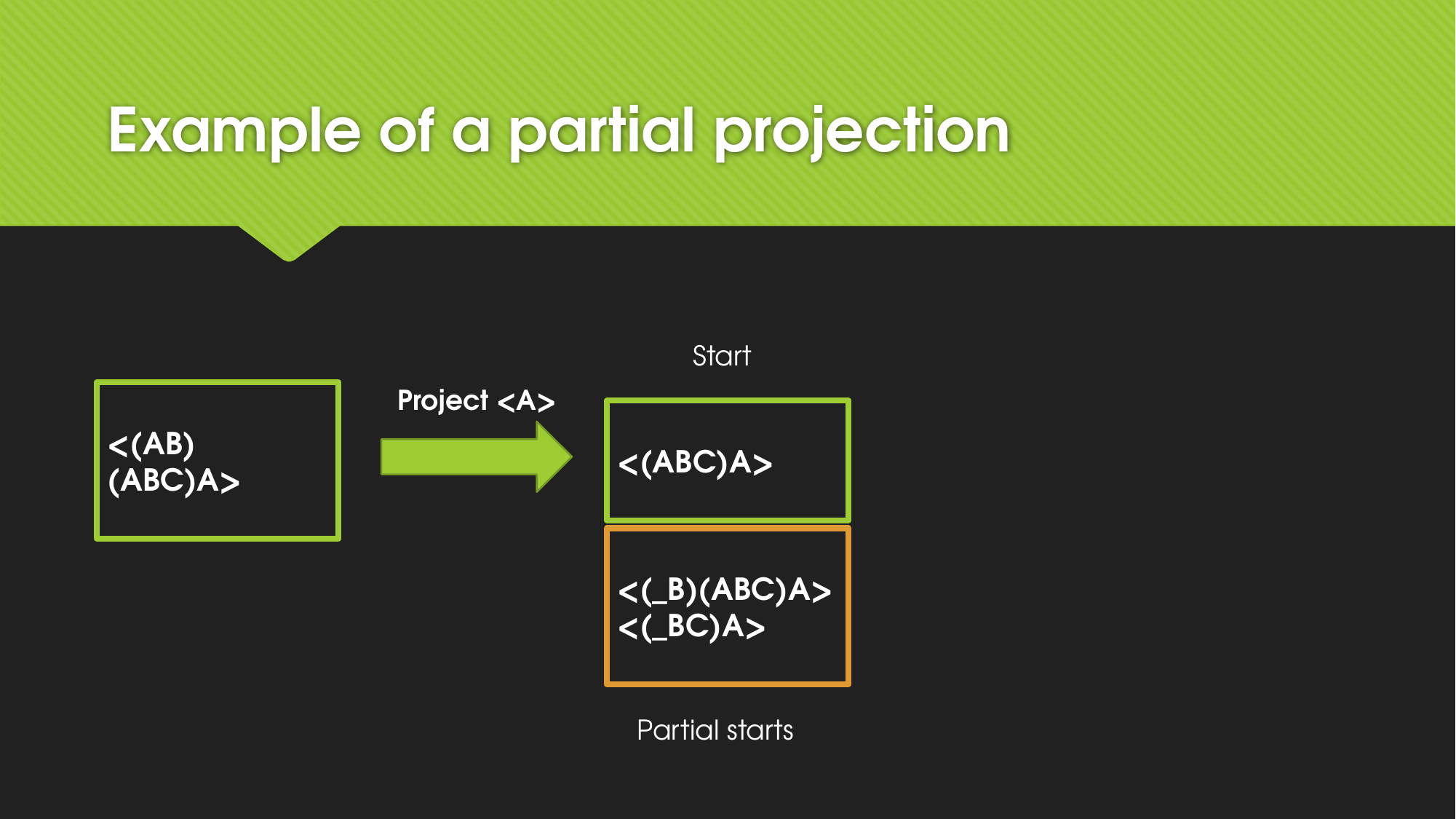

# Example of a partial projection
Start
Project <A>

<(AB)(ABC)A>

<(ABC)A>

<(_B)(ABC)A>
<(_BC)A>

Partial starts